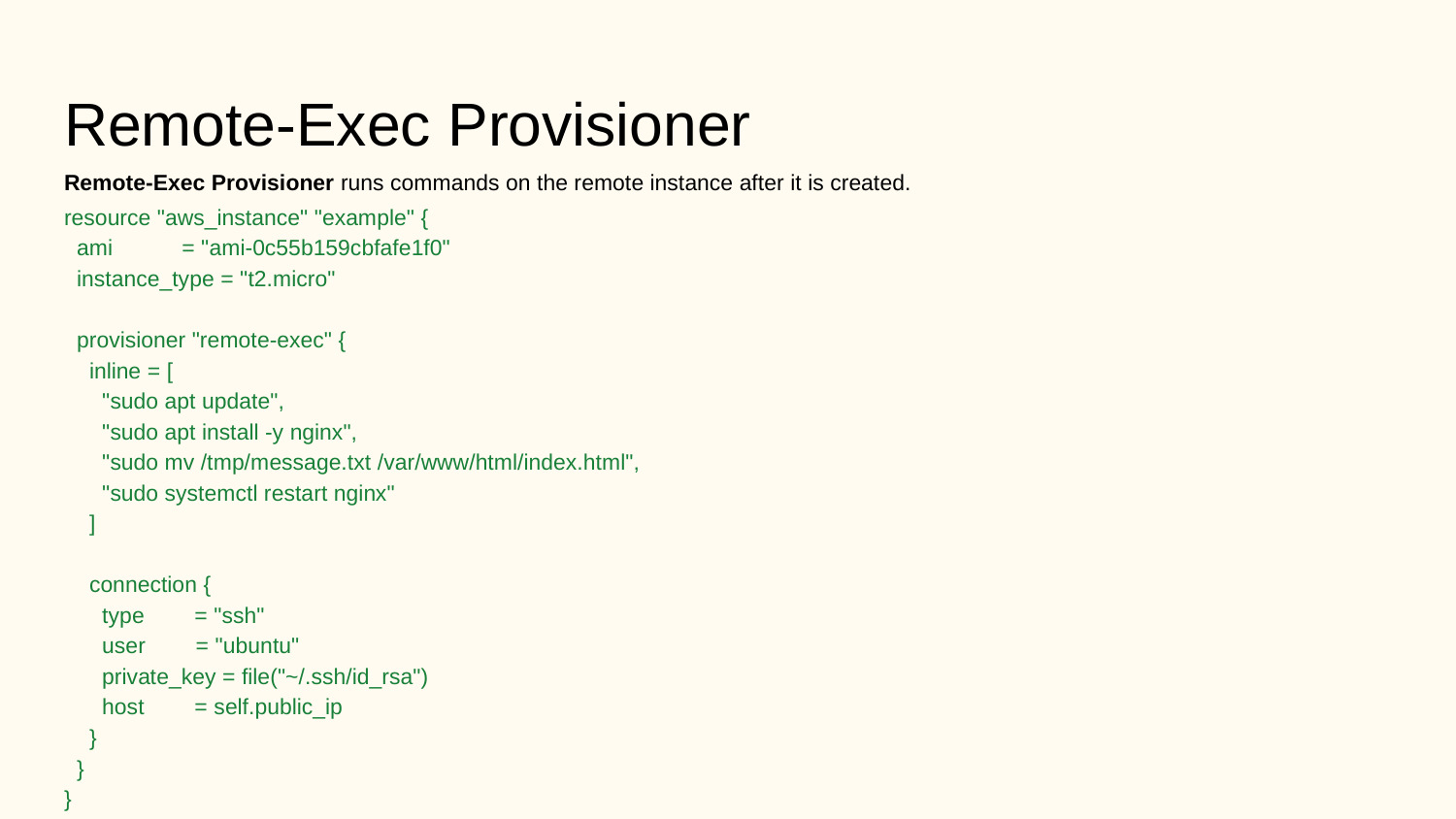

# Remote-Exec Provisioner
Remote-Exec Provisioner runs commands on the remote instance after it is created.
resource "aws_instance" "example" {
  ami           = "ami-0c55b159cbfafe1f0"
  instance_type = "t2.micro"

  provisioner "remote-exec" {
    inline = [
      "sudo apt update",
      "sudo apt install -y nginx",
      "sudo mv /tmp/message.txt /var/www/html/index.html",
      "sudo systemctl restart nginx"
    ]

    connection {
      type        = "ssh"
      user        = "ubuntu"
      private_key = file("~/.ssh/id_rsa")
      host        = self.public_ip
    }
  }
}